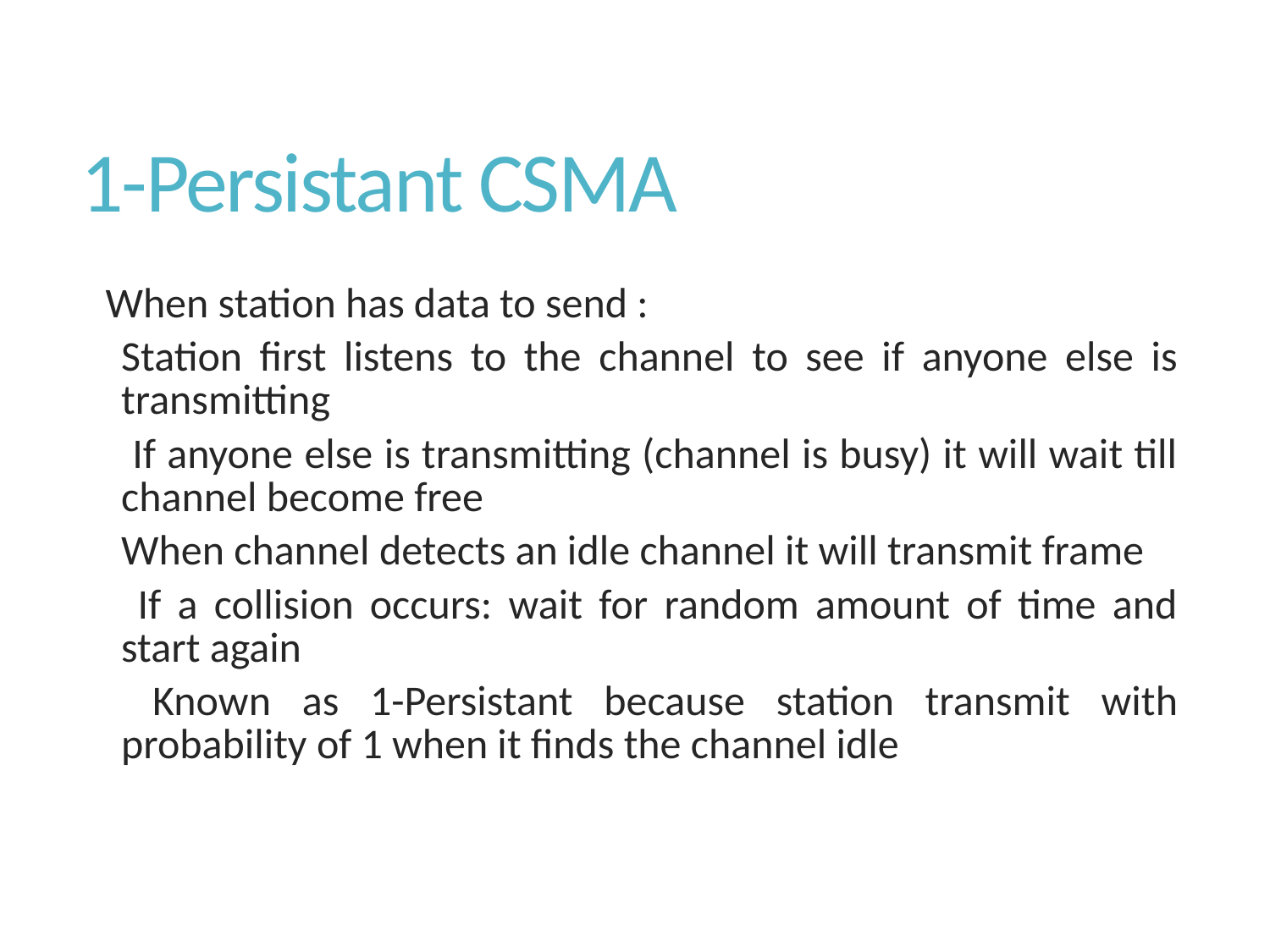

# 1-Persistant CSMA
 When station has data to send :
Station first listens to the channel to see if anyone else is transmitting
 If anyone else is transmitting (channel is busy) it will wait till channel become free
When channel detects an idle channel it will transmit frame
 If a collision occurs: wait for random amount of time and start again
 Known as 1-Persistant because station transmit with probability of 1 when it finds the channel idle